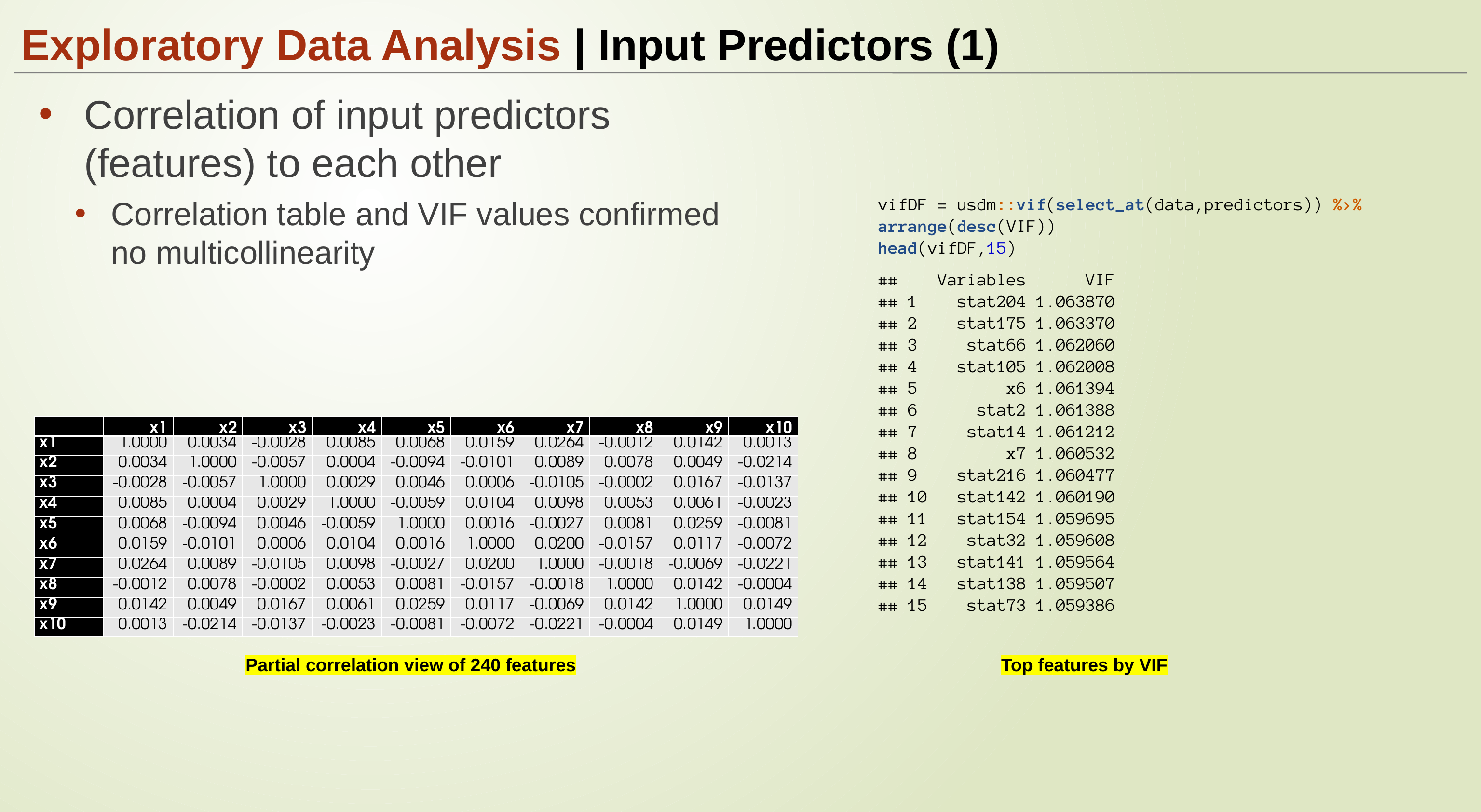

# Exploratory Data Analysis | Input Predictors (1)
Correlation of input predictors (features) to each other
Correlation table and VIF values confirmed no multicollinearity

vifDF = usdm::vif(select_at(data,predictors)) %>% arrange(desc(VIF))
head(vifDF,15)
##    Variables      VIF ## 1    stat204 1.063870 ## 2    stat175 1.063370 ## 3     stat66 1.062060 ## 4    stat105 1.062008 ## 5         x6 1.061394 ## 6      stat2 1.061388 ## 7     stat14 1.061212 ## 8         x7 1.060532 ## 9    stat216 1.060477 ## 10   stat142 1.060190 ## 11   stat154 1.059695 ## 12    stat32 1.059608 ## 13   stat141 1.059564 ## 14   stat138 1.059507 ## 15    stat73 1.059386
|  | x1 | x2 | x3 | x4 | x5 | x6 | x7 | x8 | x9 | x10 |
| --- | --- | --- | --- | --- | --- | --- | --- | --- | --- | --- |
| x1 | 1.0000 | 0.0034 | -0.0028 | 0.0085 | 0.0068 | 0.0159 | 0.0264 | -0.0012 | 0.0142 | 0.0013 |
| x2 | 0.0034 | 1.0000 | -0.0057 | 0.0004 | -0.0094 | -0.0101 | 0.0089 | 0.0078 | 0.0049 | -0.0214 |
| x3 | -0.0028 | -0.0057 | 1.0000 | 0.0029 | 0.0046 | 0.0006 | -0.0105 | -0.0002 | 0.0167 | -0.0137 |
| x4 | 0.0085 | 0.0004 | 0.0029 | 1.0000 | -0.0059 | 0.0104 | 0.0098 | 0.0053 | 0.0061 | -0.0023 |
| x5 | 0.0068 | -0.0094 | 0.0046 | -0.0059 | 1.0000 | 0.0016 | -0.0027 | 0.0081 | 0.0259 | -0.0081 |
| x6 | 0.0159 | -0.0101 | 0.0006 | 0.0104 | 0.0016 | 1.0000 | 0.0200 | -0.0157 | 0.0117 | -0.0072 |
| x7 | 0.0264 | 0.0089 | -0.0105 | 0.0098 | -0.0027 | 0.0200 | 1.0000 | -0.0018 | -0.0069 | -0.0221 |
| x8 | -0.0012 | 0.0078 | -0.0002 | 0.0053 | 0.0081 | -0.0157 | -0.0018 | 1.0000 | 0.0142 | -0.0004 |
| x9 | 0.0142 | 0.0049 | 0.0167 | 0.0061 | 0.0259 | 0.0117 | -0.0069 | 0.0142 | 1.0000 | 0.0149 |
| x10 | 0.0013 | -0.0214 | -0.0137 | -0.0023 | -0.0081 | -0.0072 | -0.0221 | -0.0004 | 0.0149 | 1.0000 |
Partial correlation view of 240 features
Top features by VIF